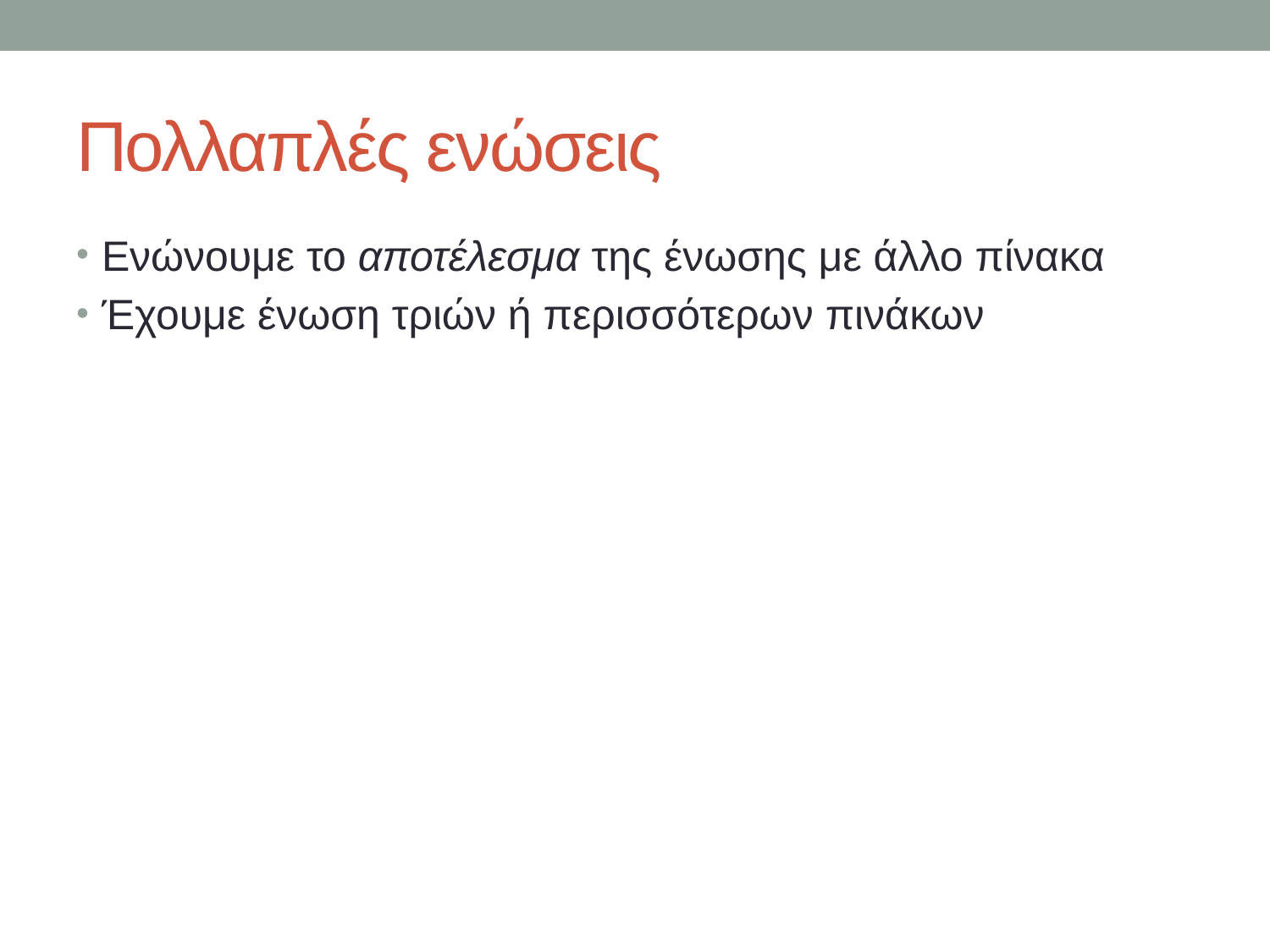

# Πολλαπλές ενώσεις
Ενώνουμε το αποτέλεσμα της ένωσης με άλλο πίνακα
Έχουμε ένωση τριών ή περισσότερων πινάκων